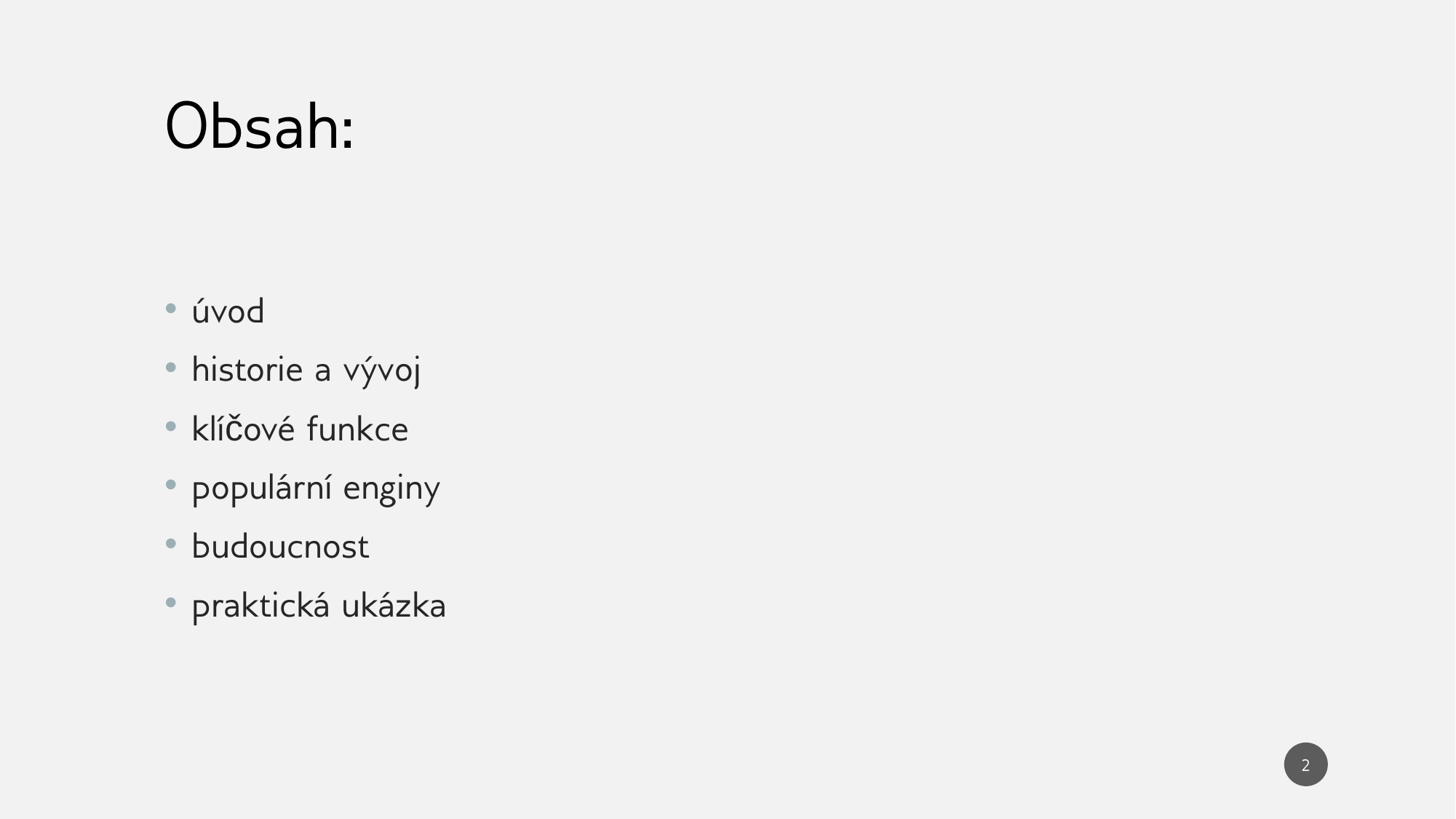

Obsah:
úvod
historie a vývoj
klíčové funkce
populární enginy
budoucnost
praktická ukázka
2